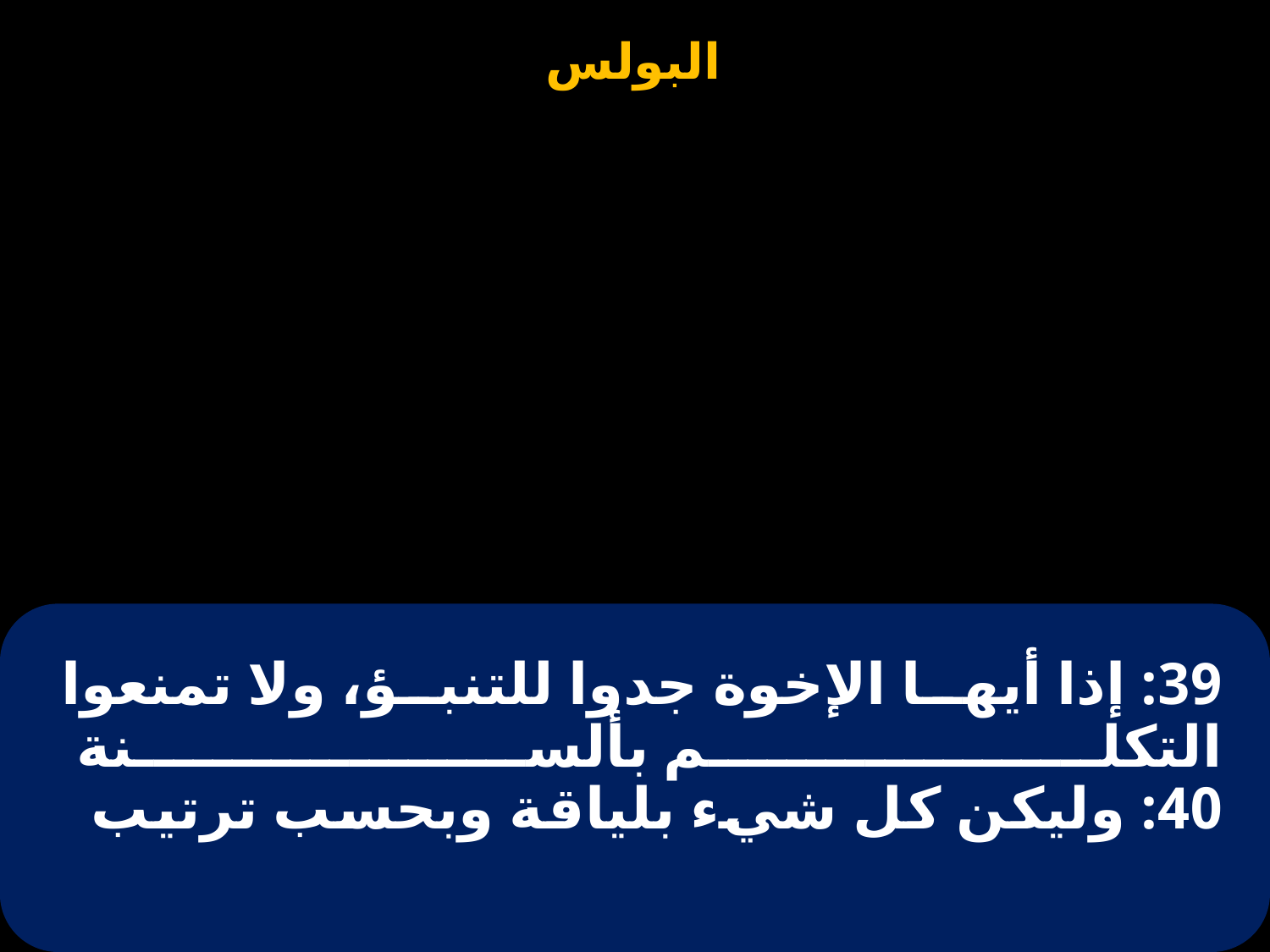

# 39: إذا أيها الإخوة جدوا للتنبؤ، ولا تمنعوا التكلم بألسنة 40: وليكن كل شيء بلياقة وبحسب ترتيب